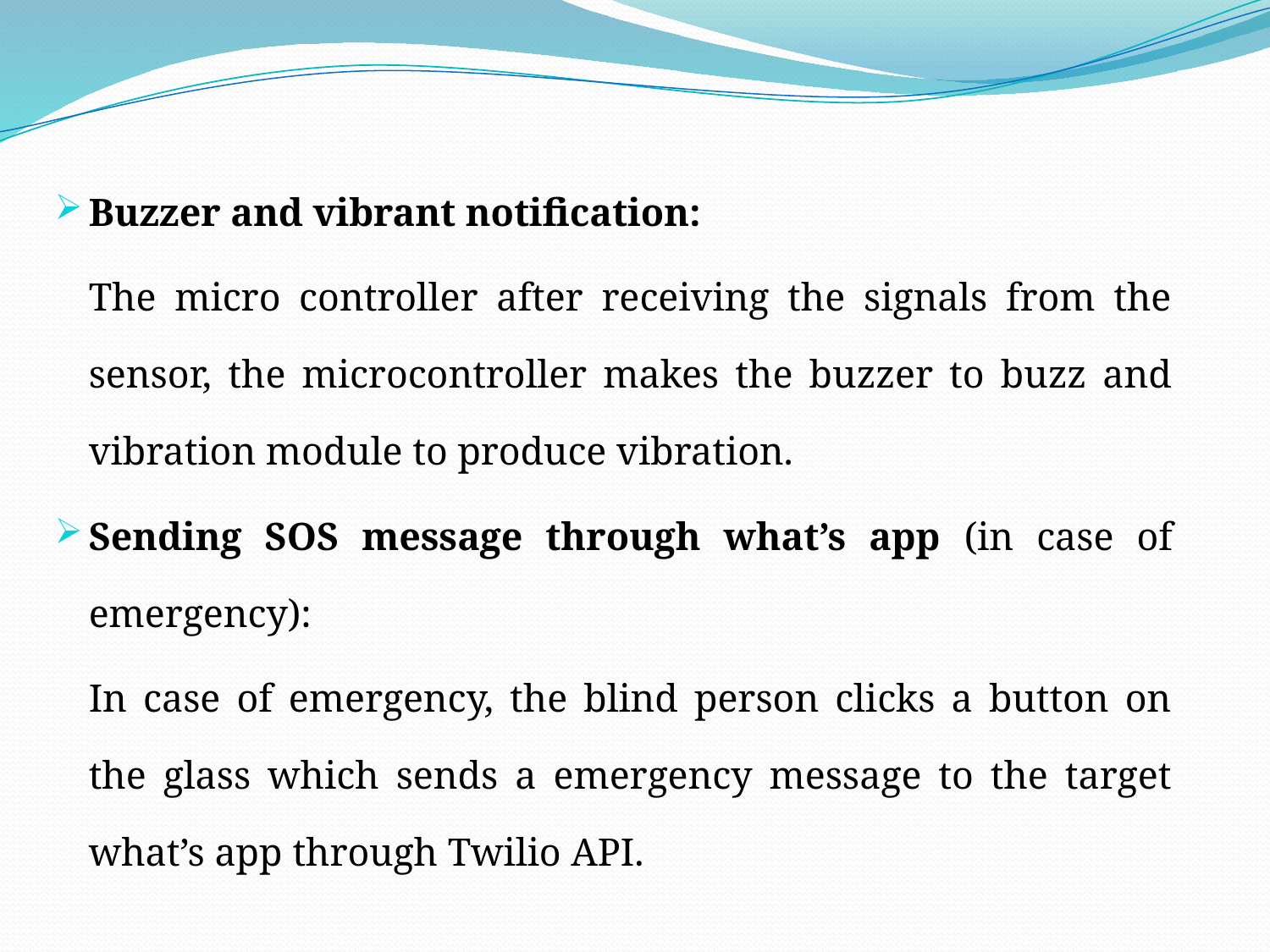

Buzzer and vibrant notification:
		The micro controller after receiving the signals from the sensor, the microcontroller makes the buzzer to buzz and vibration module to produce vibration.
Sending SOS message through what’s app (in case of emergency):
		In case of emergency, the blind person clicks a button on the glass which sends a emergency message to the target what’s app through Twilio API.